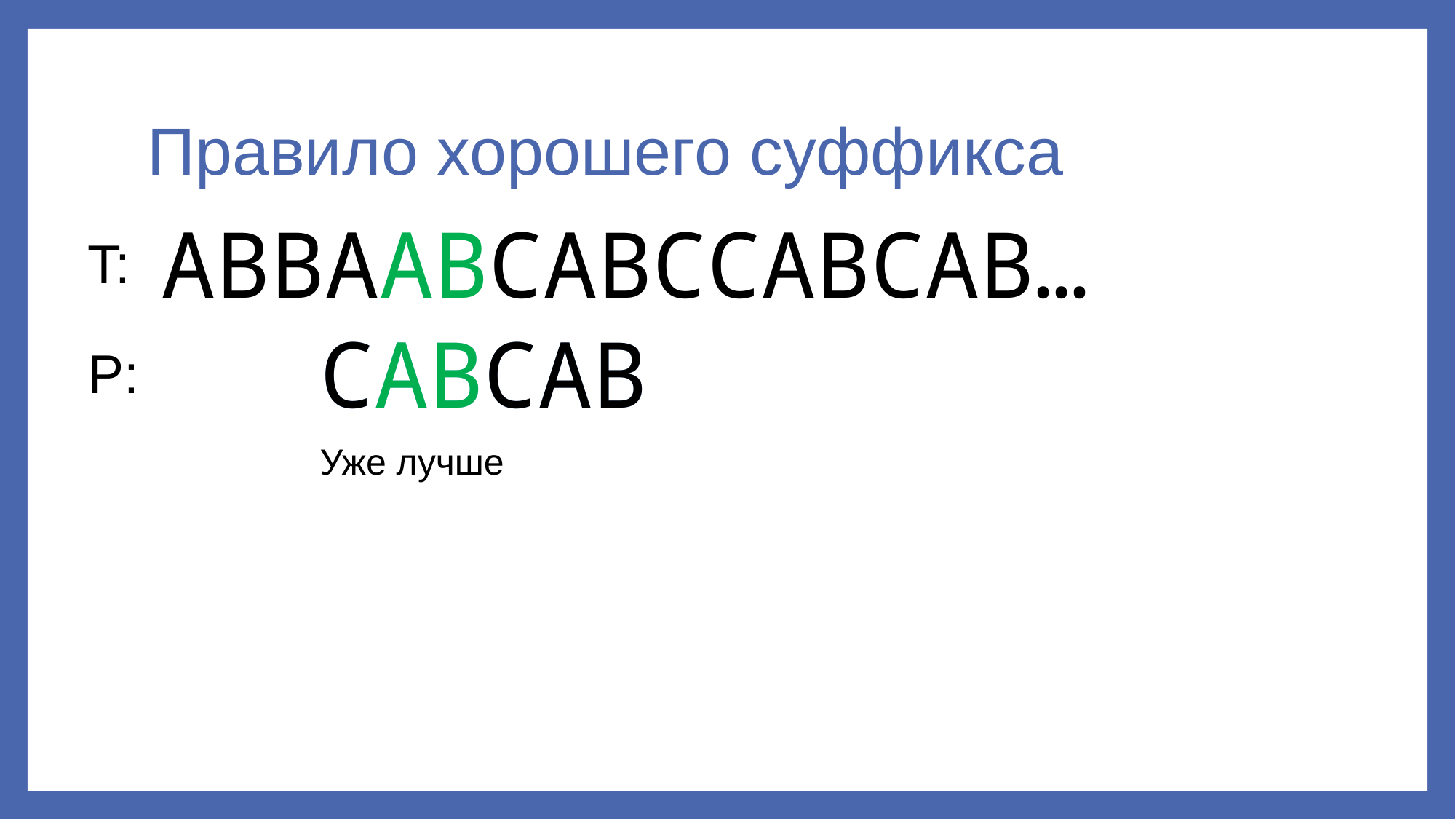

# Правило хорошего суффикса
ABBАABCABCCABCAВ…
T:
CABCAB
CABCAB
P:
Уже лучше